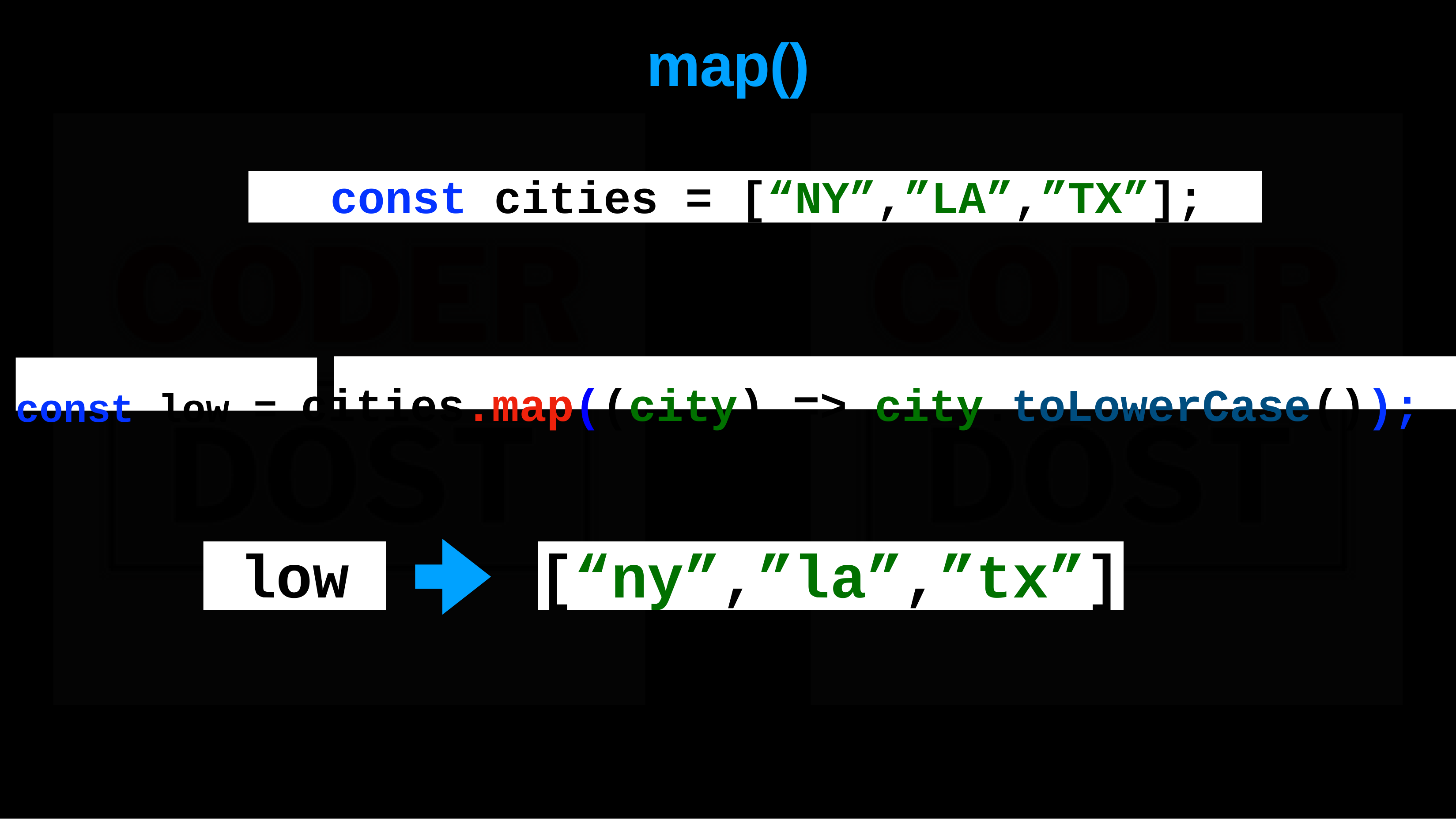

# map()
const cities = [“NY”,”LA”,”TX”];
const low = cities.map((city) => city.toLowerCase());

low
[“ny”,”la”,”tx”]